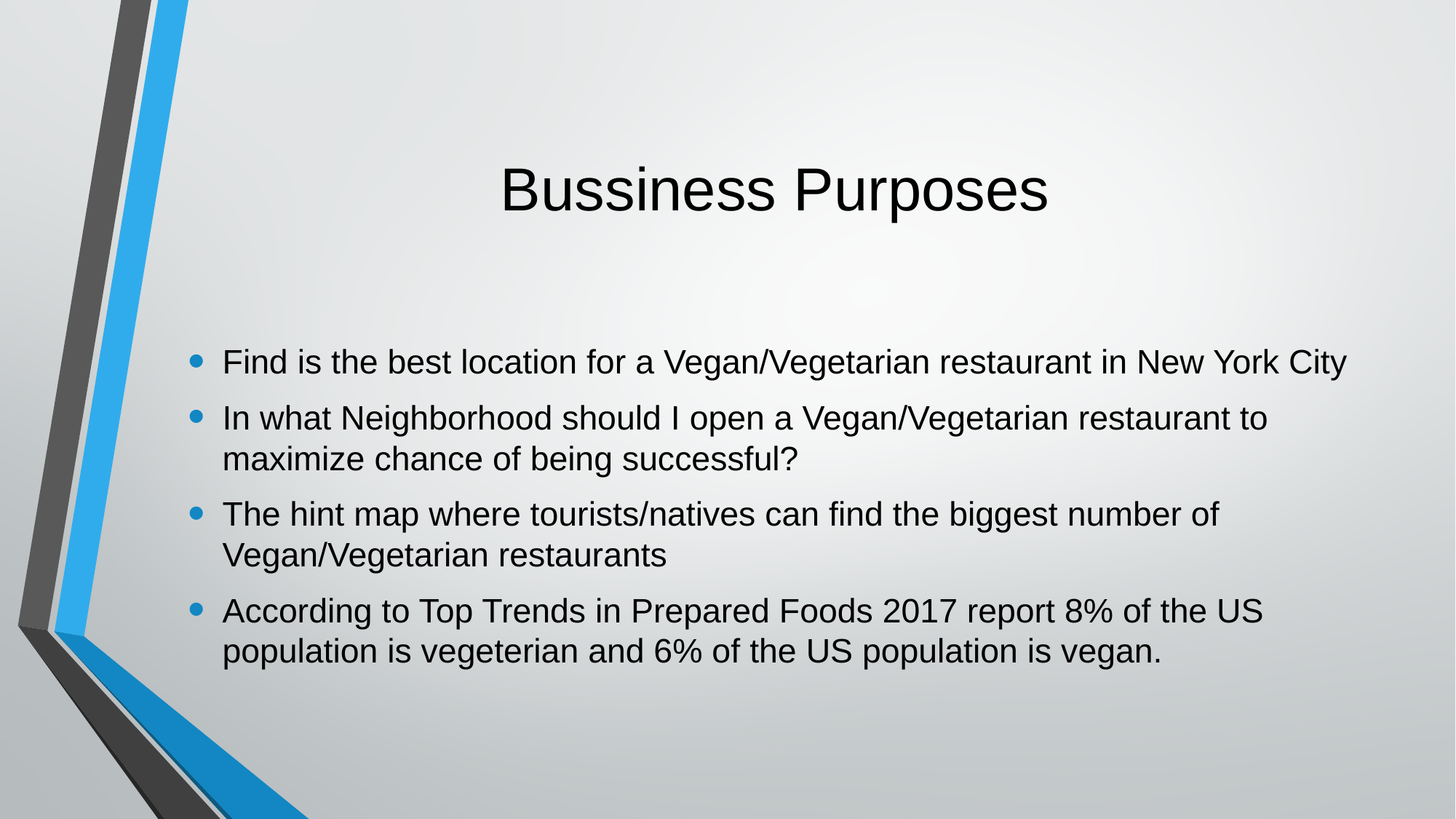

# Bussiness Purposes
Find is the best location for a Vegan/Vegetarian restaurant in New York City
In what Neighborhood should I open a Vegan/Vegetarian restaurant to maximize chance of being successful?
The hint map where tourists/natives can find the biggest number of Vegan/Vegetarian restaurants
According to Top Trends in Prepared Foods 2017 report 8% of the US population is vegeterian and 6% of the US population is vegan.